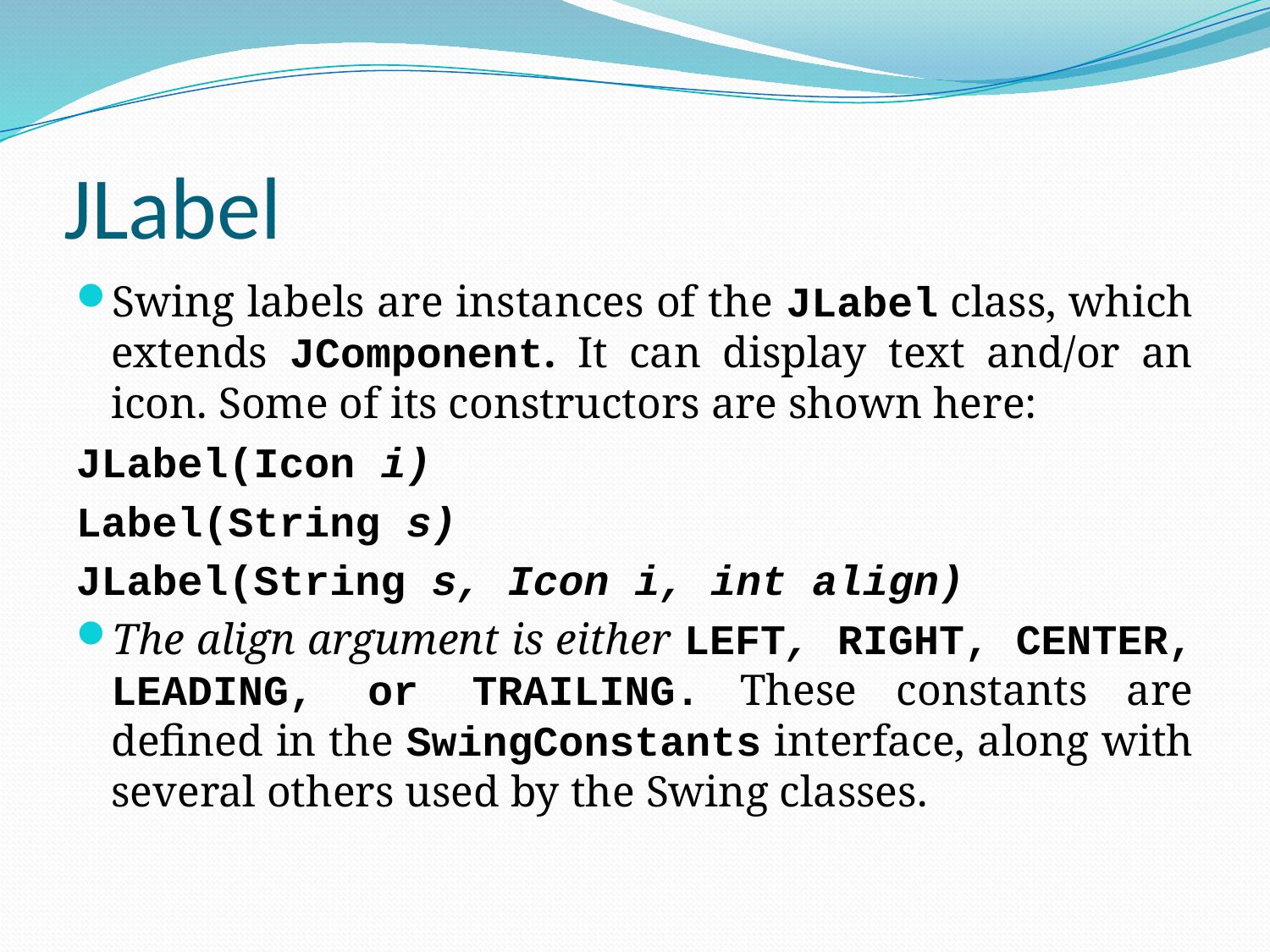

# JLabel
Swing labels are instances of the JLabel class, which extends JComponent. It can display text and/or an icon. Some of its constructors are shown here:
JLabel(Icon i)
Label(String s)
JLabel(String s, Icon i, int align)
The align argument is either LEFT, RIGHT, CENTER, LEADING, or TRAILING. These constants are defined in the SwingConstants interface, along with several others used by the Swing classes.